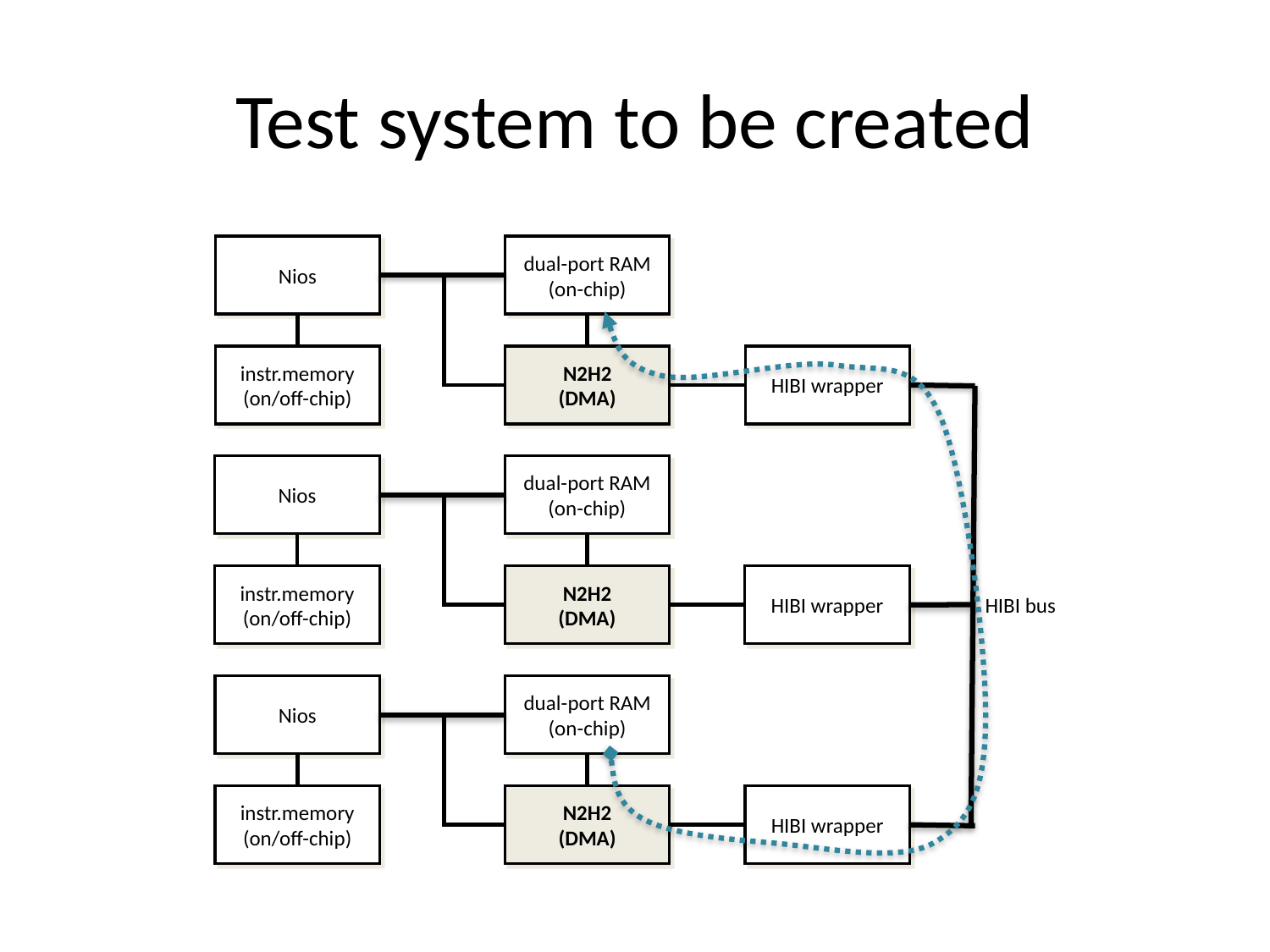

# Test system to be created
Nios
dual-port RAM
(on-chip)

instr.memory
(on/off-chip)
N2H2
(DMA)
HIBI wrapper
Nios
dual-port RAM
(on-chip)
instr.memory
(on/off-chip)
N2H2
(DMA)
HIBI wrapper
HIBI bus
Nios
dual-port RAM
(on-chip)
instr.memory
(on/off-chip)
N2H2
(DMA)
HIBI wrapper